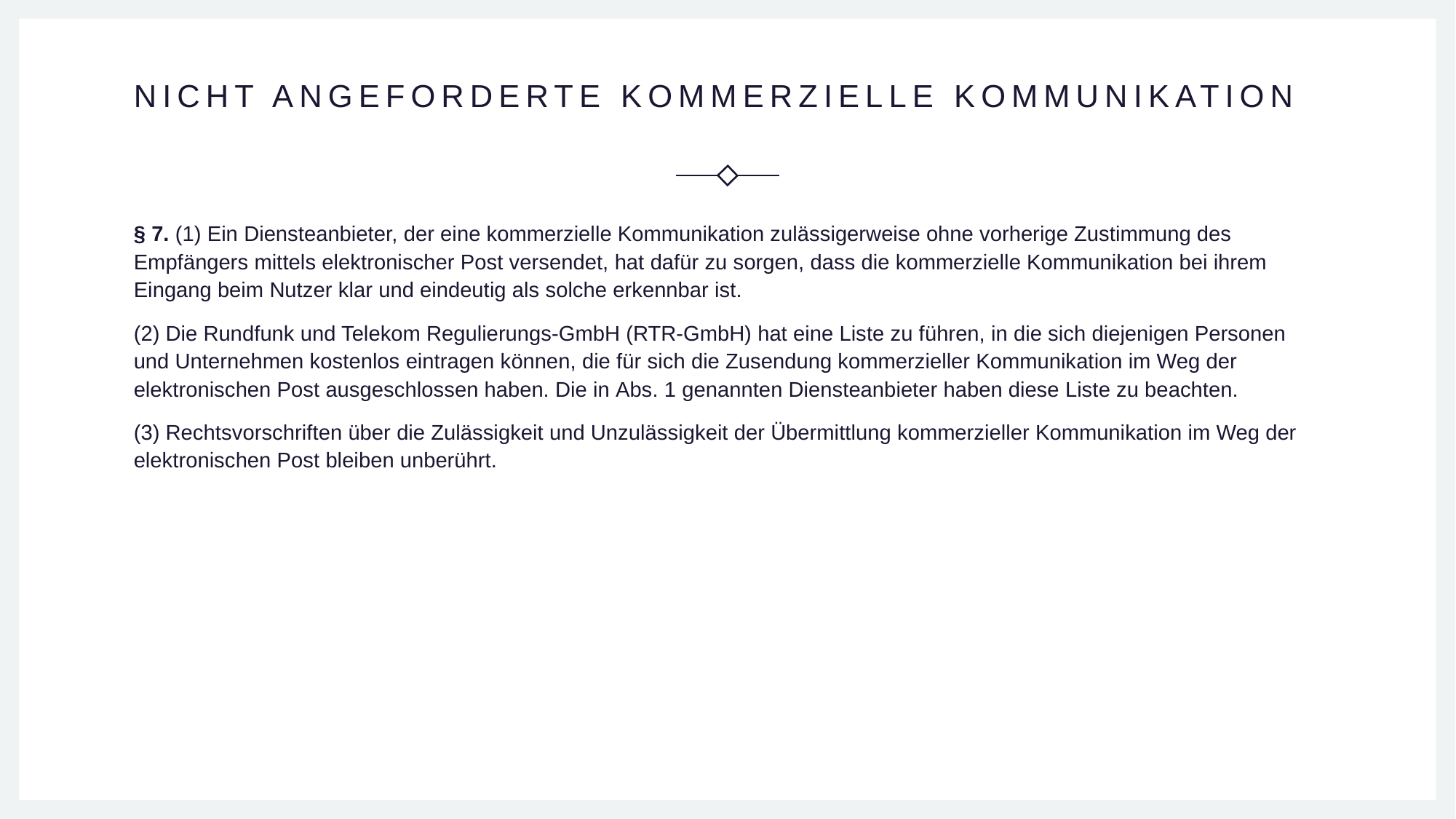

# Nicht angeforderte kommerzielle Kommunikation
§ 7. (1) Ein Diensteanbieter, der eine kommerzielle Kommunikation zulässigerweise ohne vorherige Zustimmung des Empfängers mittels elektronischer Post versendet, hat dafür zu sorgen, dass die kommerzielle Kommunikation bei ihrem Eingang beim Nutzer klar und eindeutig als solche erkennbar ist.
(2) Die Rundfunk und Telekom Regulierungs-GmbH (RTR-GmbH) hat eine Liste zu führen, in die sich diejenigen Personen und Unternehmen kostenlos eintragen können, die für sich die Zusendung kommerzieller Kommunikation im Weg der elektronischen Post ausgeschlossen haben. Die in Abs. 1 genannten Diensteanbieter haben diese Liste zu beachten.
(3) Rechtsvorschriften über die Zulässigkeit und Unzulässigkeit der Übermittlung kommerzieller Kommunikation im Weg der elektronischen Post bleiben unberührt.